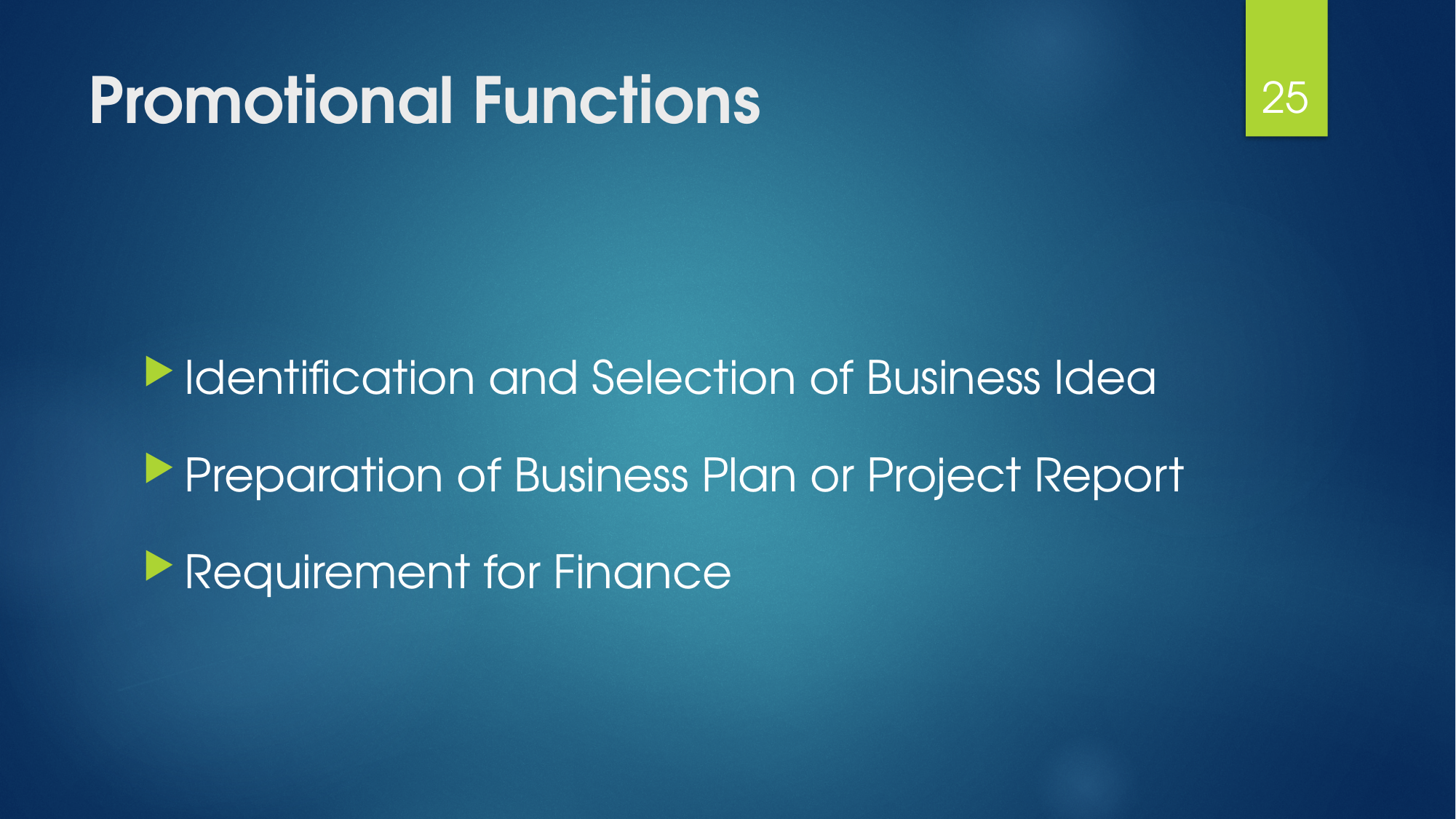

25
# Promotional Functions

Identification and Selection of Business Idea
Preparation of Business Plan or Project Report
Requirement for Finance